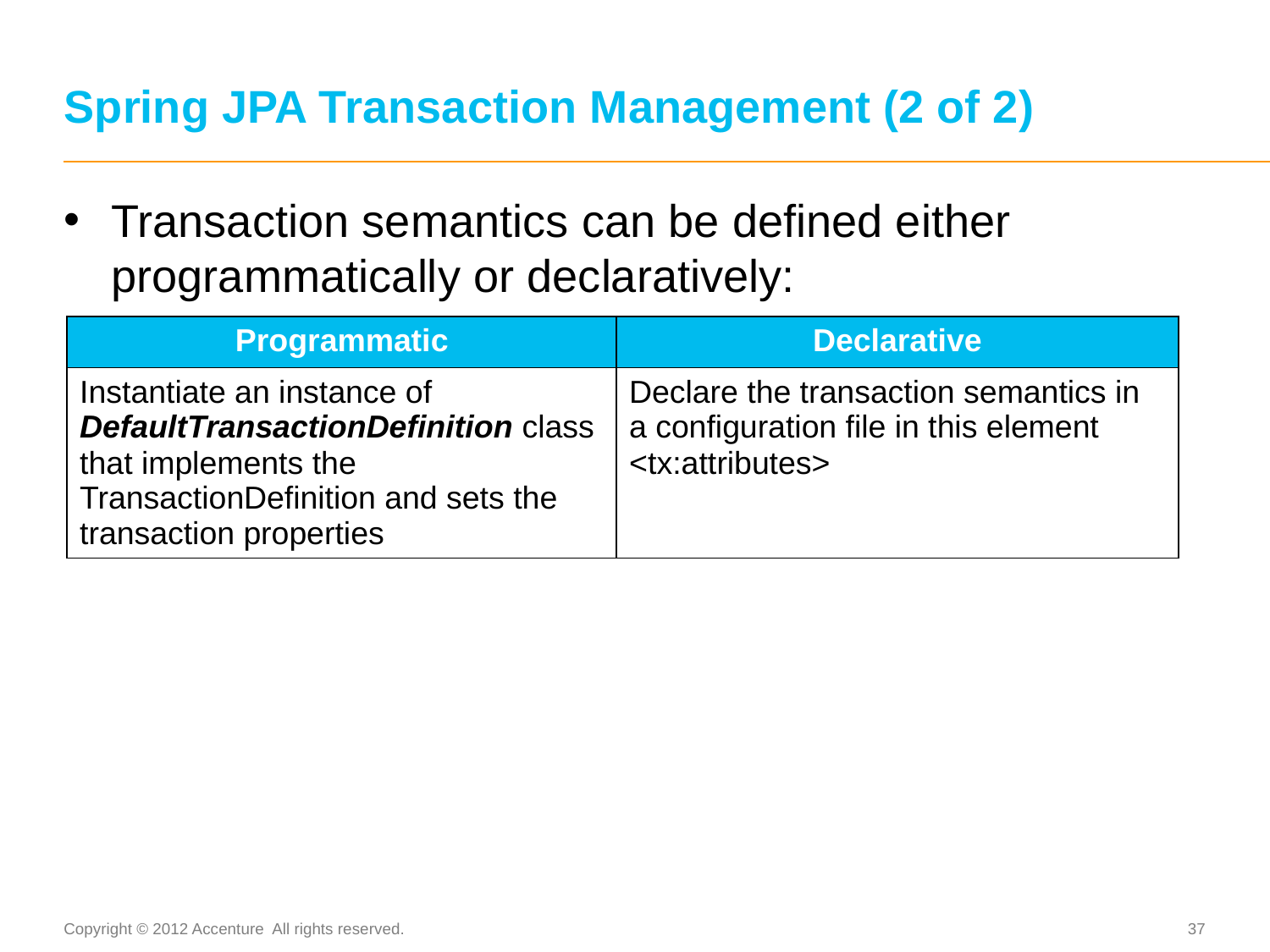

# Spring JPA Transaction Management (2 of 2)
Transaction semantics can be defined either programmatically or declaratively:

| Programmatic | Declarative |
| --- | --- |
| Instantiate an instance of DefaultTransactionDefinition class that implements the TransactionDefinition and sets the transaction properties | Declare the transaction semantics in a configuration file in this element <tx:attributes> |